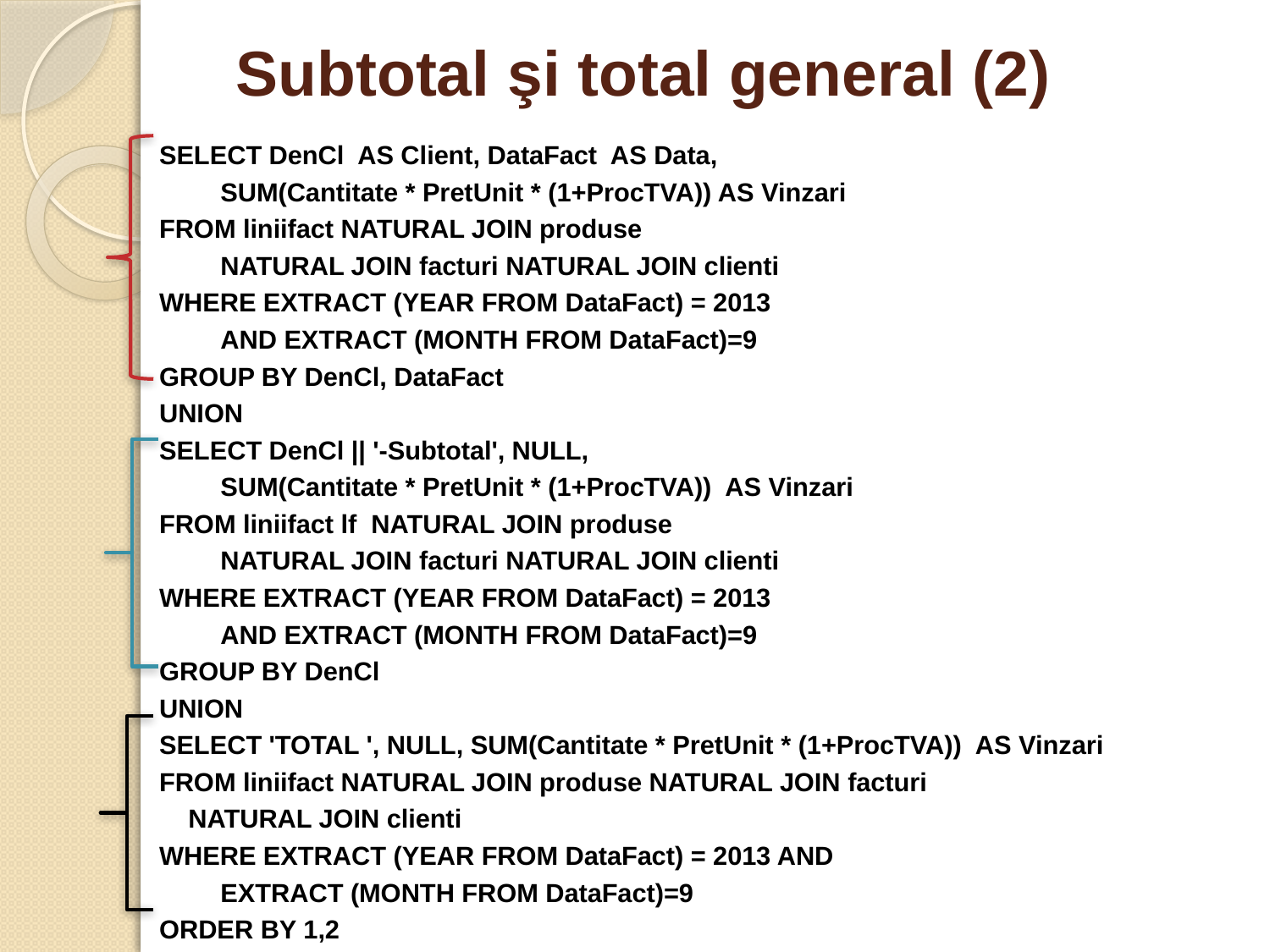

# Subtotal şi total general (2)
SELECT DenCl  AS Client, DataFact  AS Data,
	SUM(Cantitate * PretUnit * (1+ProcTVA)) AS Vinzari
FROM liniifact NATURAL JOIN produse
	NATURAL JOIN facturi NATURAL JOIN clienti
WHERE EXTRACT (YEAR FROM DataFact) = 2013
	AND EXTRACT (MONTH FROM DataFact)=9
GROUP BY DenCl, DataFact
UNION
SELECT DenCl || '-Subtotal', NULL,
	SUM(Cantitate * PretUnit * (1+ProcTVA))  AS Vinzari
FROM liniifact lf  NATURAL JOIN produse
	NATURAL JOIN facturi NATURAL JOIN clienti
WHERE EXTRACT (YEAR FROM DataFact) = 2013
	AND EXTRACT (MONTH FROM DataFact)=9
GROUP BY DenCl
UNION
SELECT 'TOTAL ', NULL, SUM(Cantitate * PretUnit * (1+ProcTVA))  AS Vinzari
FROM liniifact NATURAL JOIN produse NATURAL JOIN facturi
    NATURAL JOIN clienti
WHERE EXTRACT (YEAR FROM DataFact) = 2013 AND
	EXTRACT (MONTH FROM DataFact)=9
ORDER BY 1,2